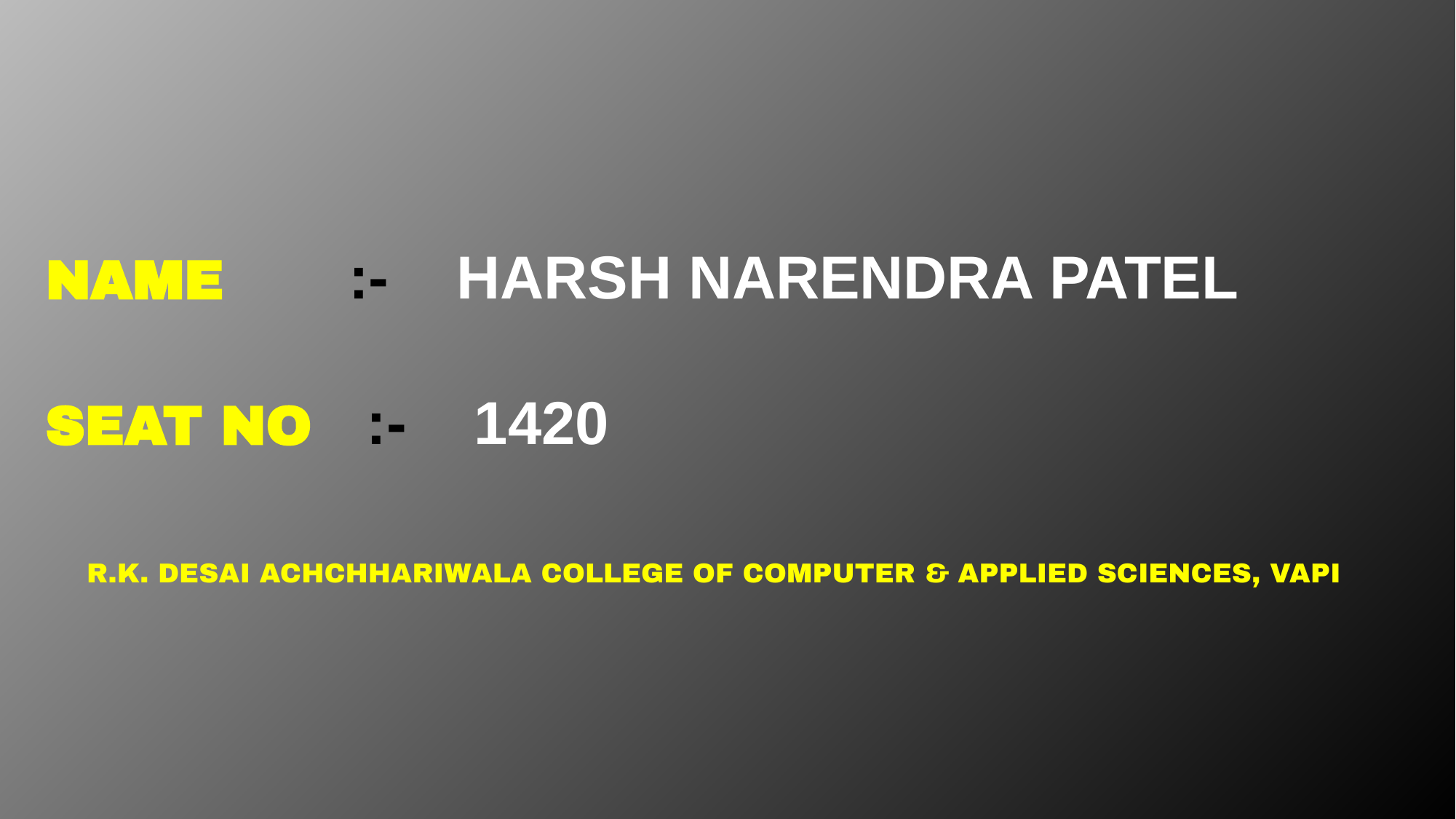

# NAME       :-    Harsh Narendra Patel Seat NO   :-    1420
R.K. DESAI ACHCHHARIWALA COLLEGE OF COMPUTER & APPLIED SCIENCES, VAPI